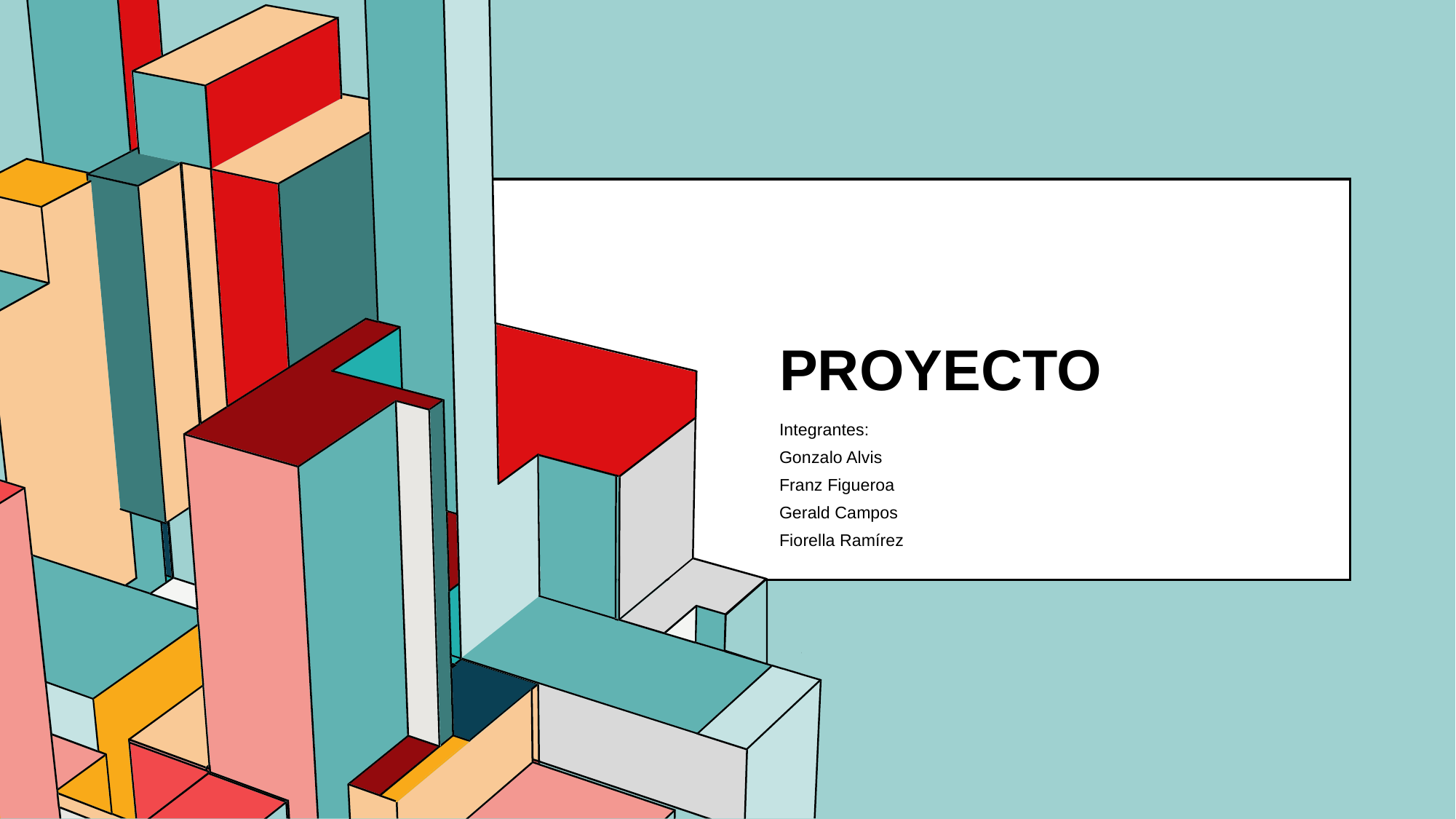

# Proyecto
Integrantes:
Gonzalo Alvis
Franz Figueroa
Gerald Campos
Fiorella Ramírez